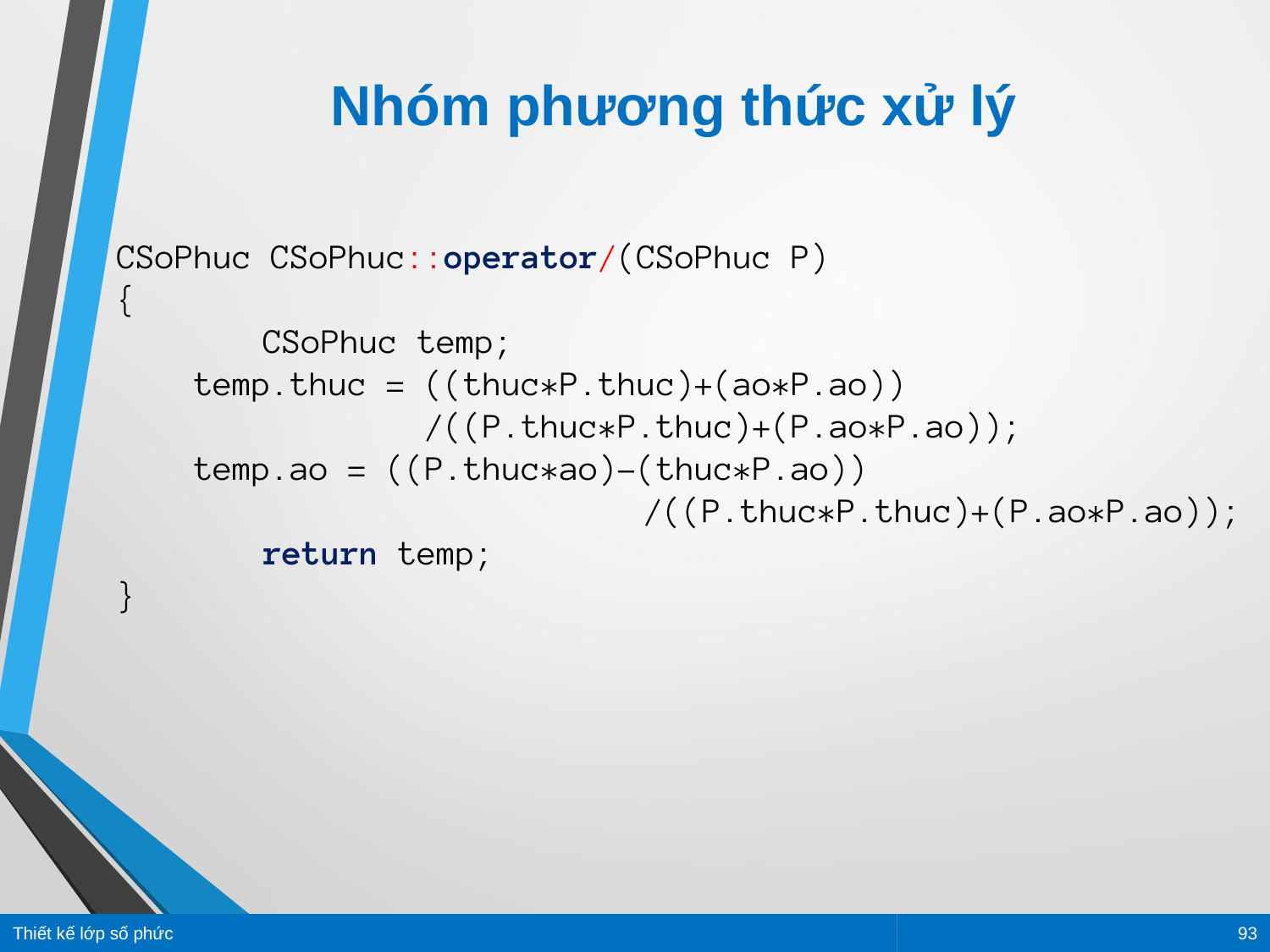

Nhóm phương thức xử lý
CSoPhuc CSoPhuc::operator/(CSoPhuc P)
{
 	 CSoPhuc temp;
    temp.thuc = ((thuc*P.thuc)+(ao*P.ao))
                /((P.thuc*P.thuc)+(P.ao*P.ao));
    temp.ao = ((P.thuc*ao)-(thuc*P.ao))
				 /((P.thuc*P.thuc)+(P.ao*P.ao));
	 return temp;
}
Thiết kế lớp số phức
93